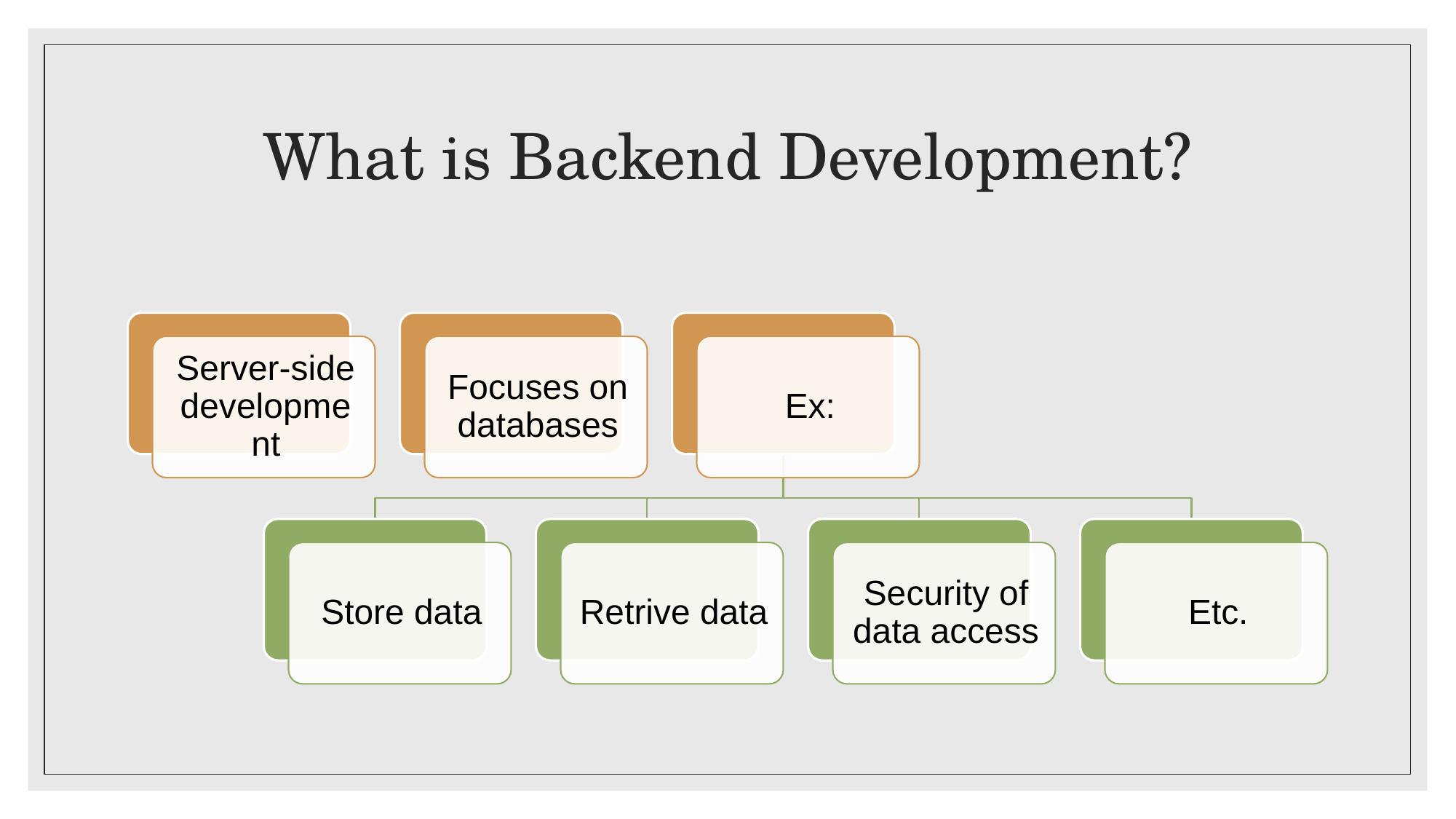

# What is Backend Development?
Server-side development
Focuses on databases
Ex:
Store data
Retrive data
Security of data access
Etc.